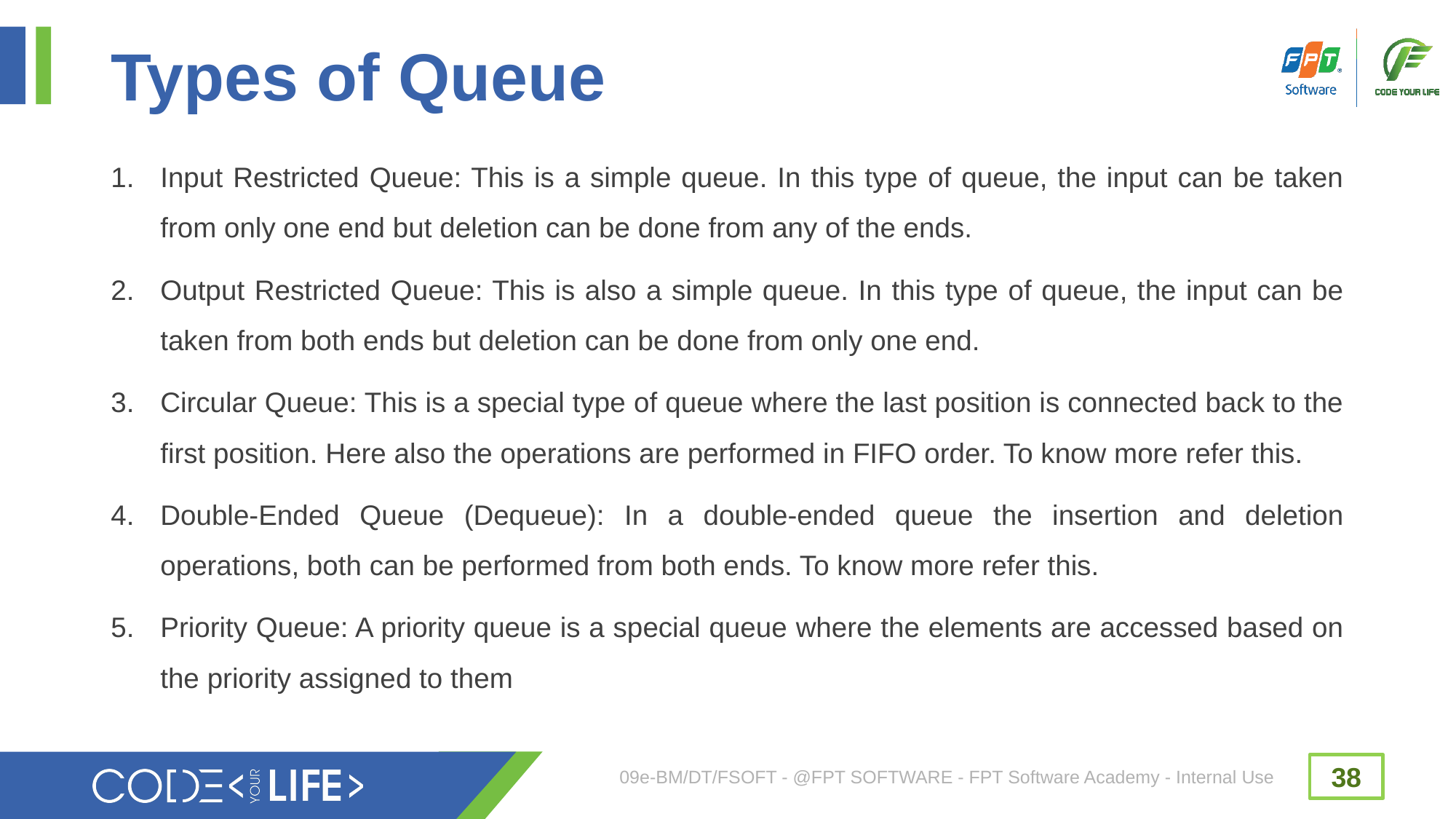

# Types of Queue
Input Restricted Queue: This is a simple queue. In this type of queue, the input can be taken from only one end but deletion can be done from any of the ends.
Output Restricted Queue: This is also a simple queue. In this type of queue, the input can be taken from both ends but deletion can be done from only one end.
Circular Queue: This is a special type of queue where the last position is connected back to the first position. Here also the operations are performed in FIFO order. To know more refer this.
Double-Ended Queue (Dequeue): In a double-ended queue the insertion and deletion operations, both can be performed from both ends. To know more refer this.
Priority Queue: A priority queue is a special queue where the elements are accessed based on the priority assigned to them
09e-BM/DT/FSOFT - @FPT SOFTWARE - FPT Software Academy - Internal Use
38